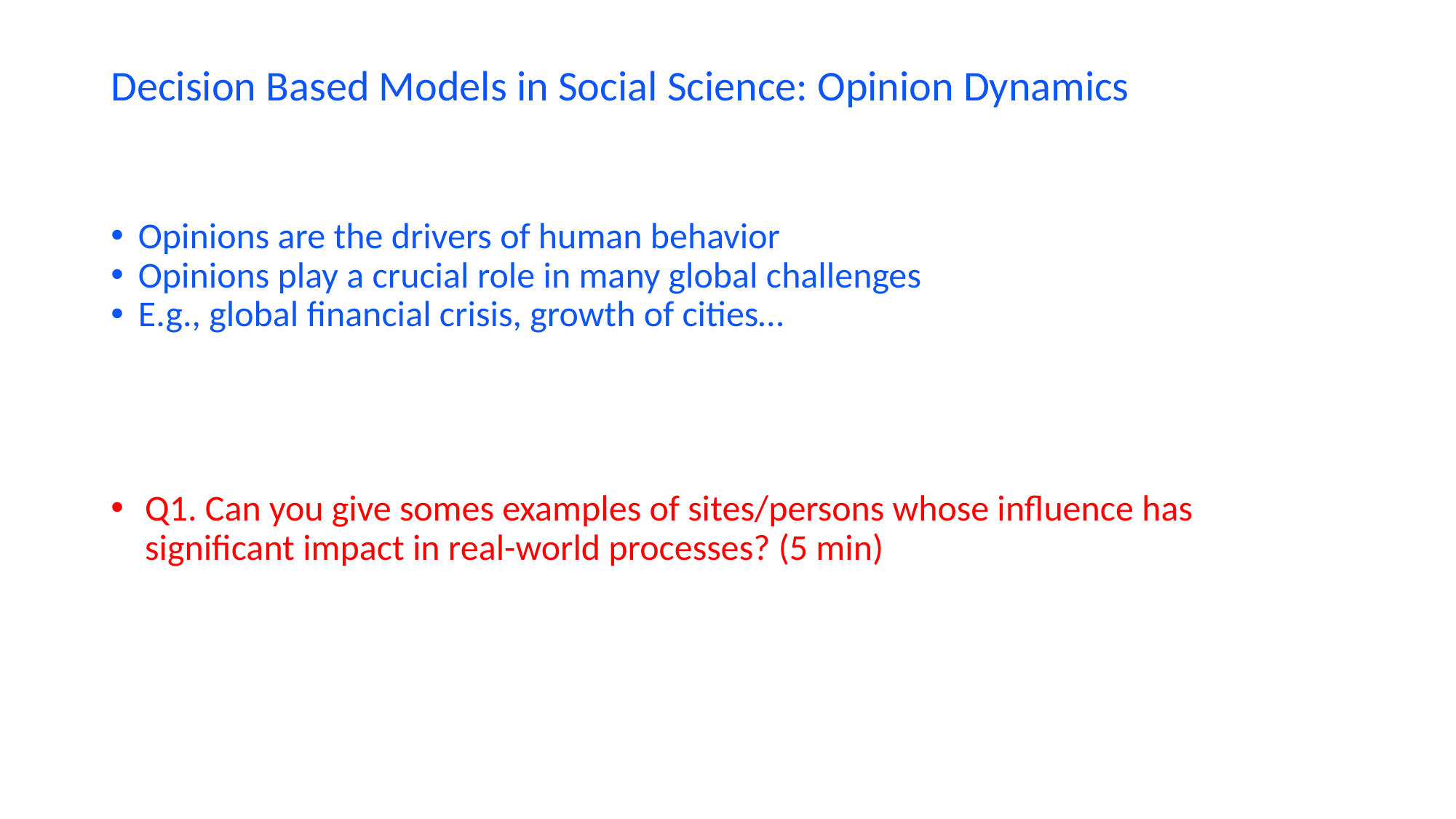

# Decision Based Models in Social Science: Opinion Dynamics
Opinions are the drivers of human behavior
Opinions play a crucial role in many global challenges
E.g., global financial crisis, growth of cities…

Q1. Can you give somes examples of sites/persons whose influence has significant impact in real-world processes? (5 min)